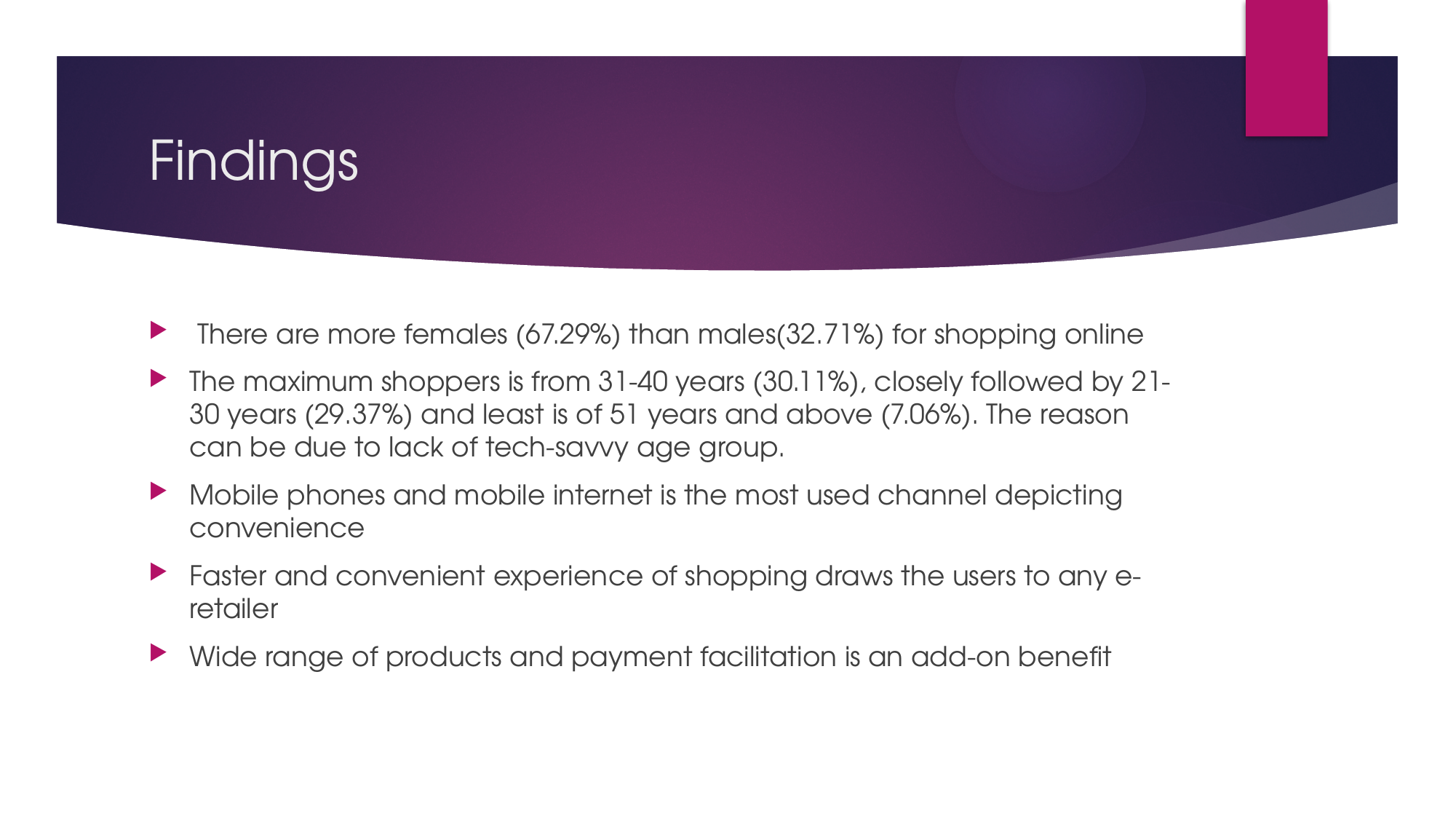

# Findings
 There are more females (67.29%) than males(32.71%) for shopping online
The maximum shoppers is from 31-40 years (30.11%), closely followed by 21-30 years (29.37%) and least is of 51 years and above (7.06%). The reason can be due to lack of tech-savvy age group.
Mobile phones and mobile internet is the most used channel depicting convenience
Faster and convenient experience of shopping draws the users to any e-retailer
Wide range of products and payment facilitation is an add-on benefit